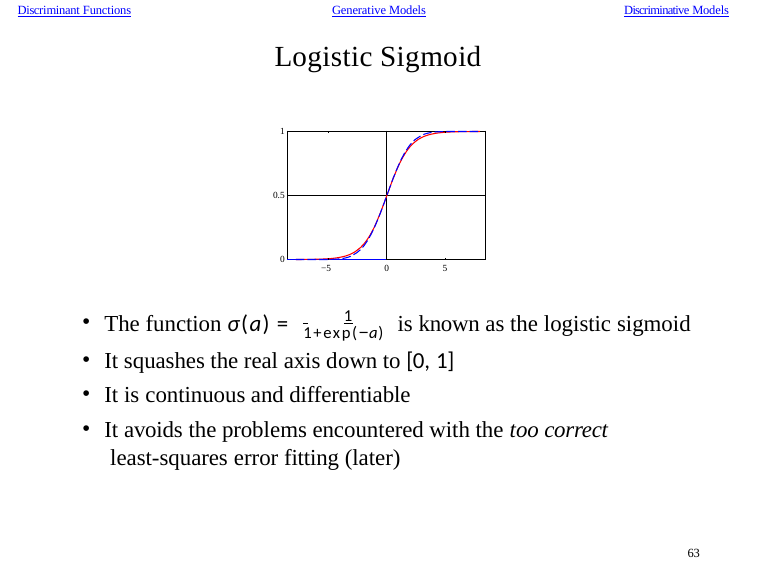

Discriminant Functions
Generative Models
Discriminative Models
Logistic Sigmoid
1

|  |  |
| --- | --- |
|  |  |

0.5
0
−5
0
5
 	1
The function σ(a) =
is known as the logistic sigmoid
1+exp(−a)
It squashes the real axis down to [0, 1]
It is continuous and differentiable
It avoids the problems encountered with the too correct  least-squares error fitting (later)
63